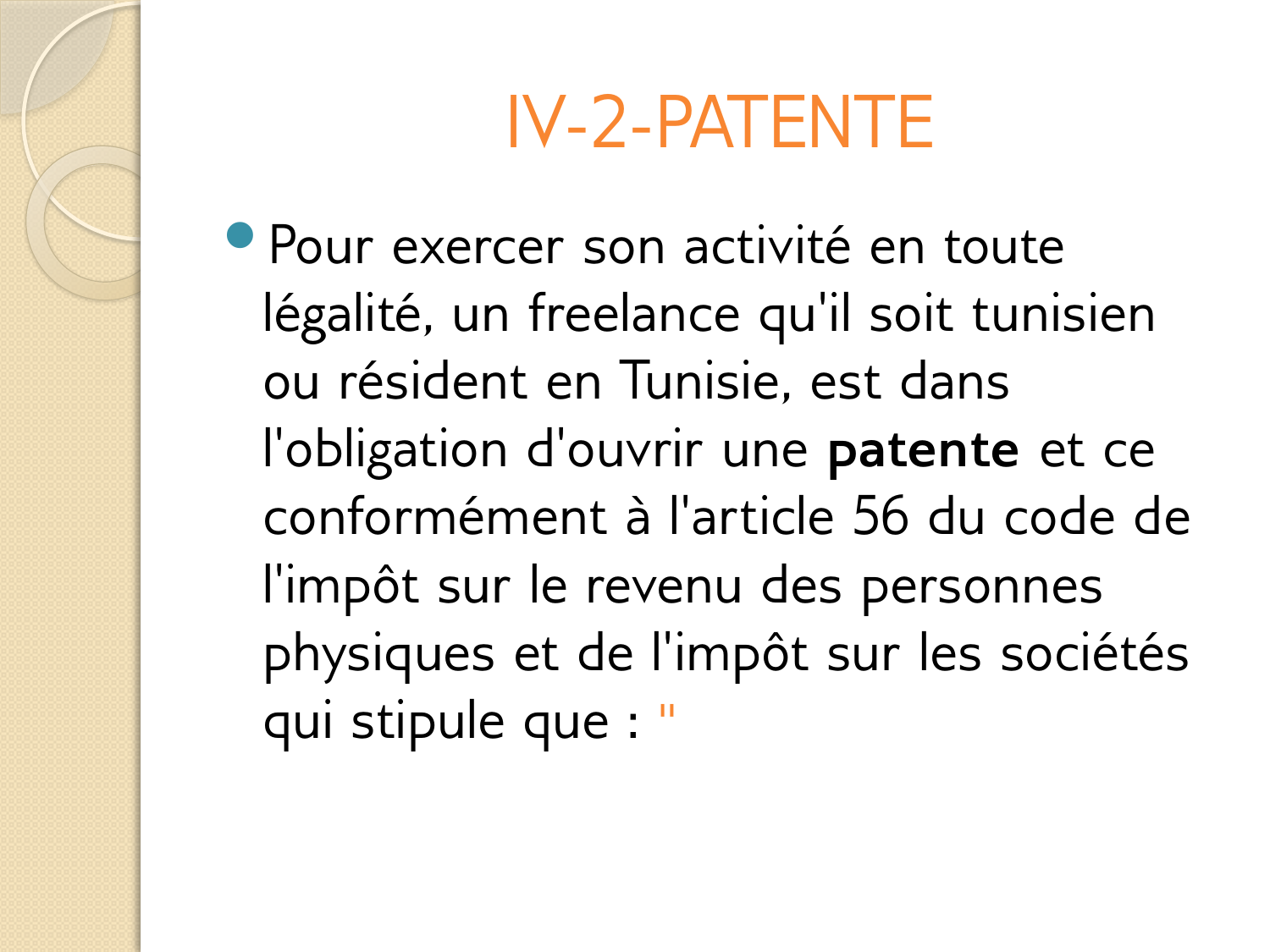

# IV-2-PATENTE
Pour exercer son activité en toute légalité, un freelance qu'il soit tunisien ou résident en Tunisie, est dans l'obligation d'ouvrir une patente et ce conformément à l'article 56 du code de l'impôt sur le revenu des personnes physiques et de l'impôt sur les sociétés qui stipule que : "